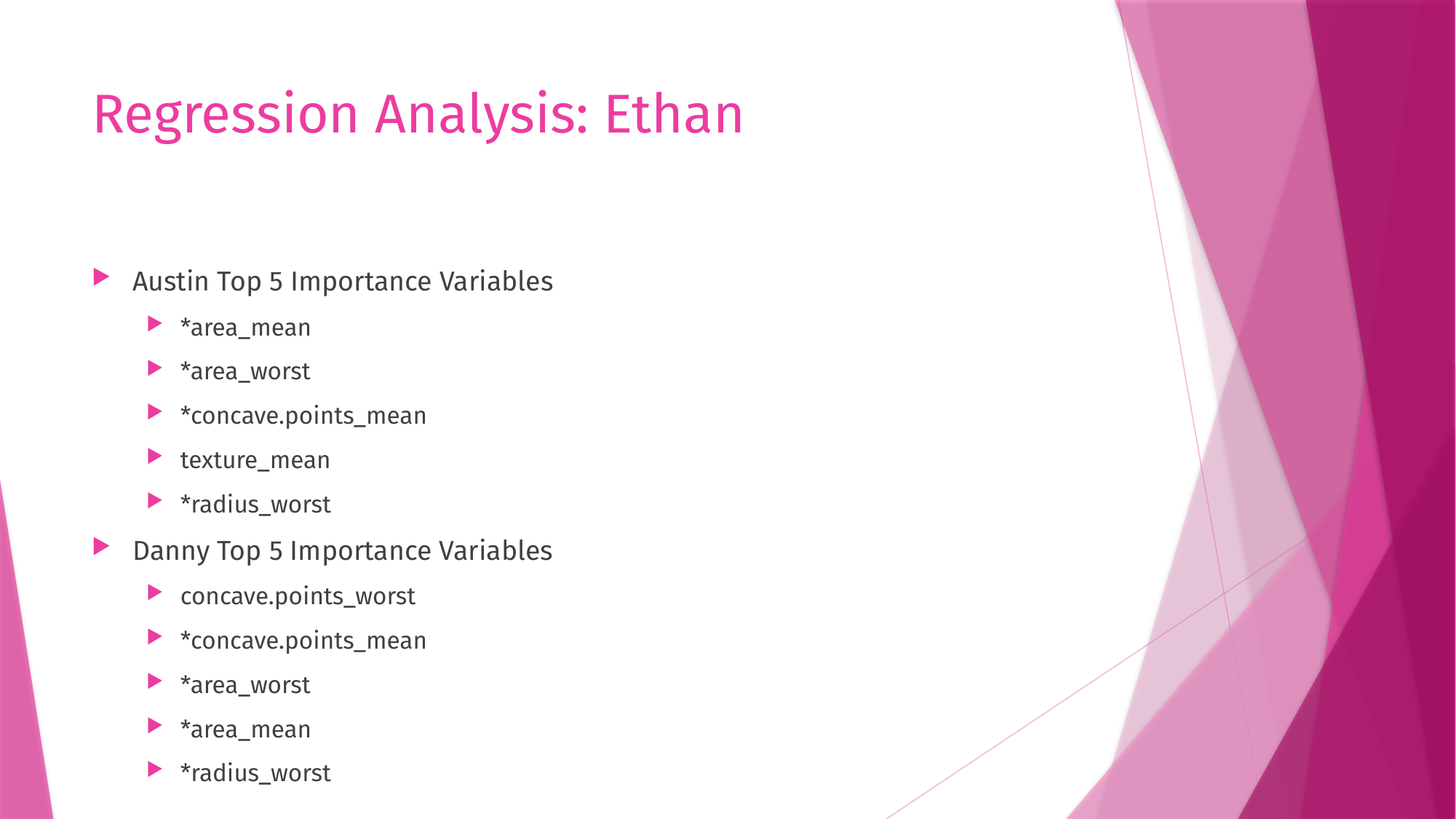

# Regression Analysis: Ethan
Austin Top 5 Importance Variables
*area_mean
*area_worst
*concave.points_mean
texture_mean
*radius_worst
Danny Top 5 Importance Variables
concave.points_worst
*concave.points_mean
*area_worst
*area_mean
*radius_worst